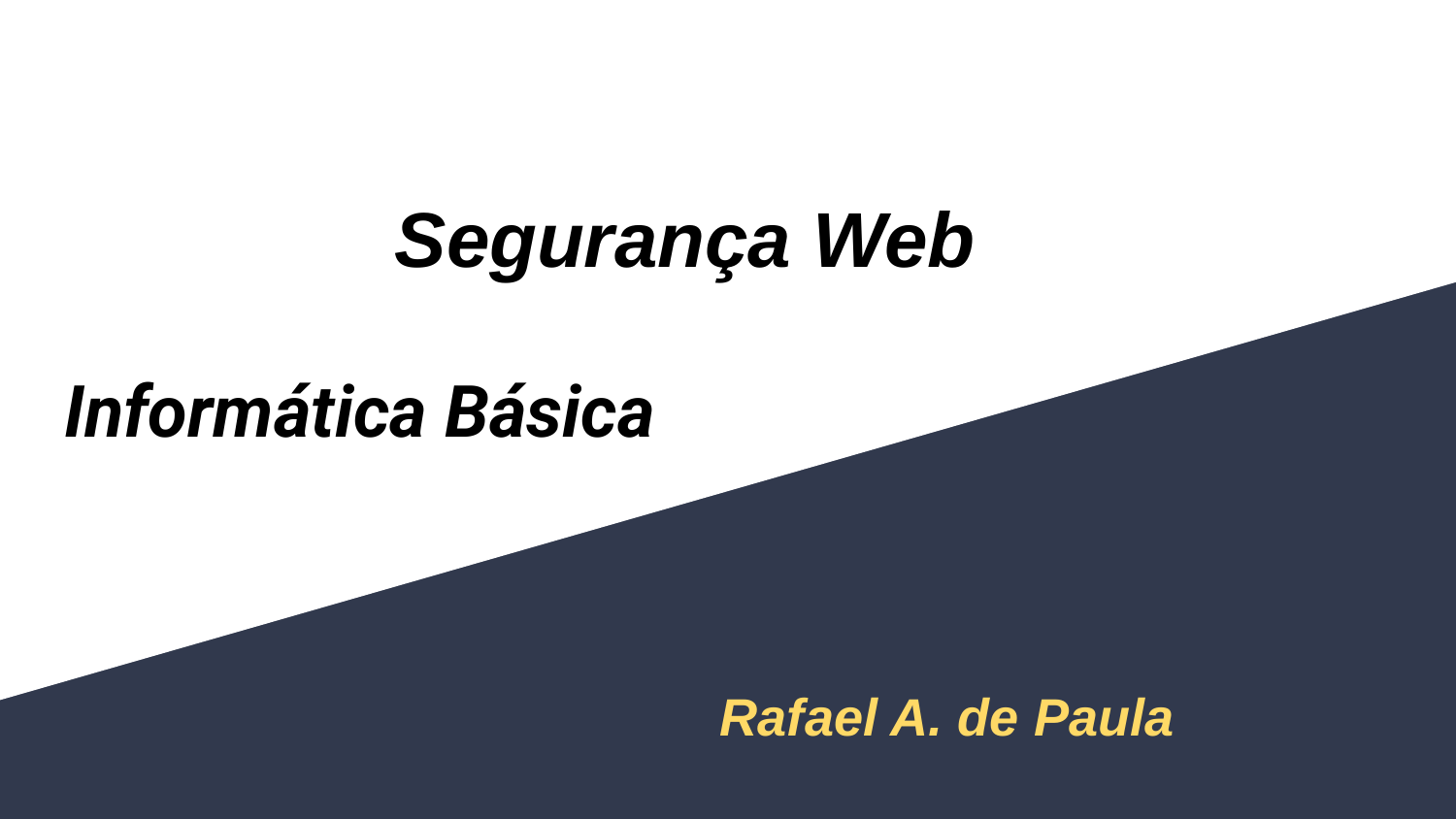

# Segurança Web

Informática Básica

Rafael A. de Paula